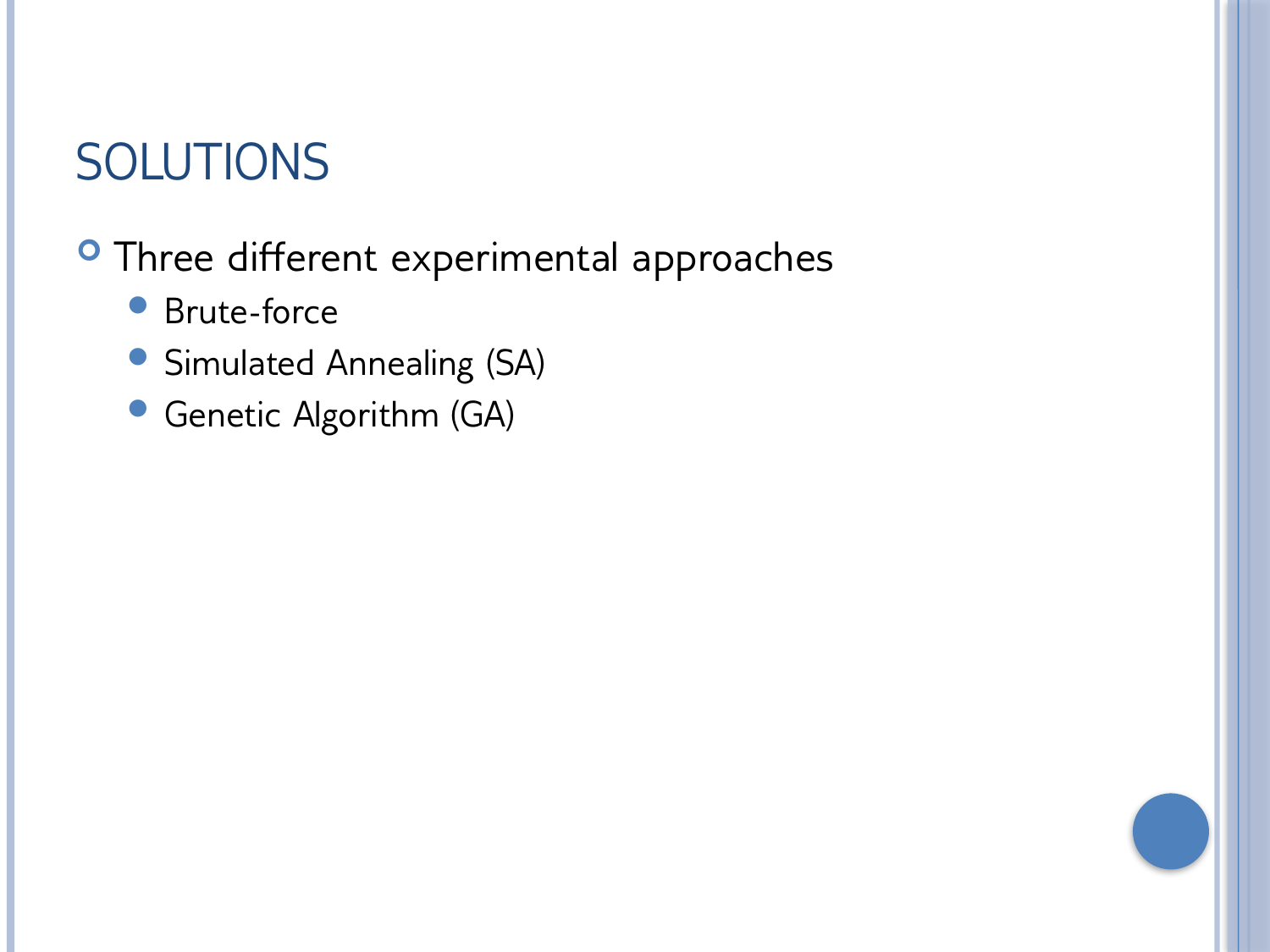

# Solutions
Three different experimental approaches
Brute-force
Simulated Annealing (SA)
Genetic Algorithm (GA)